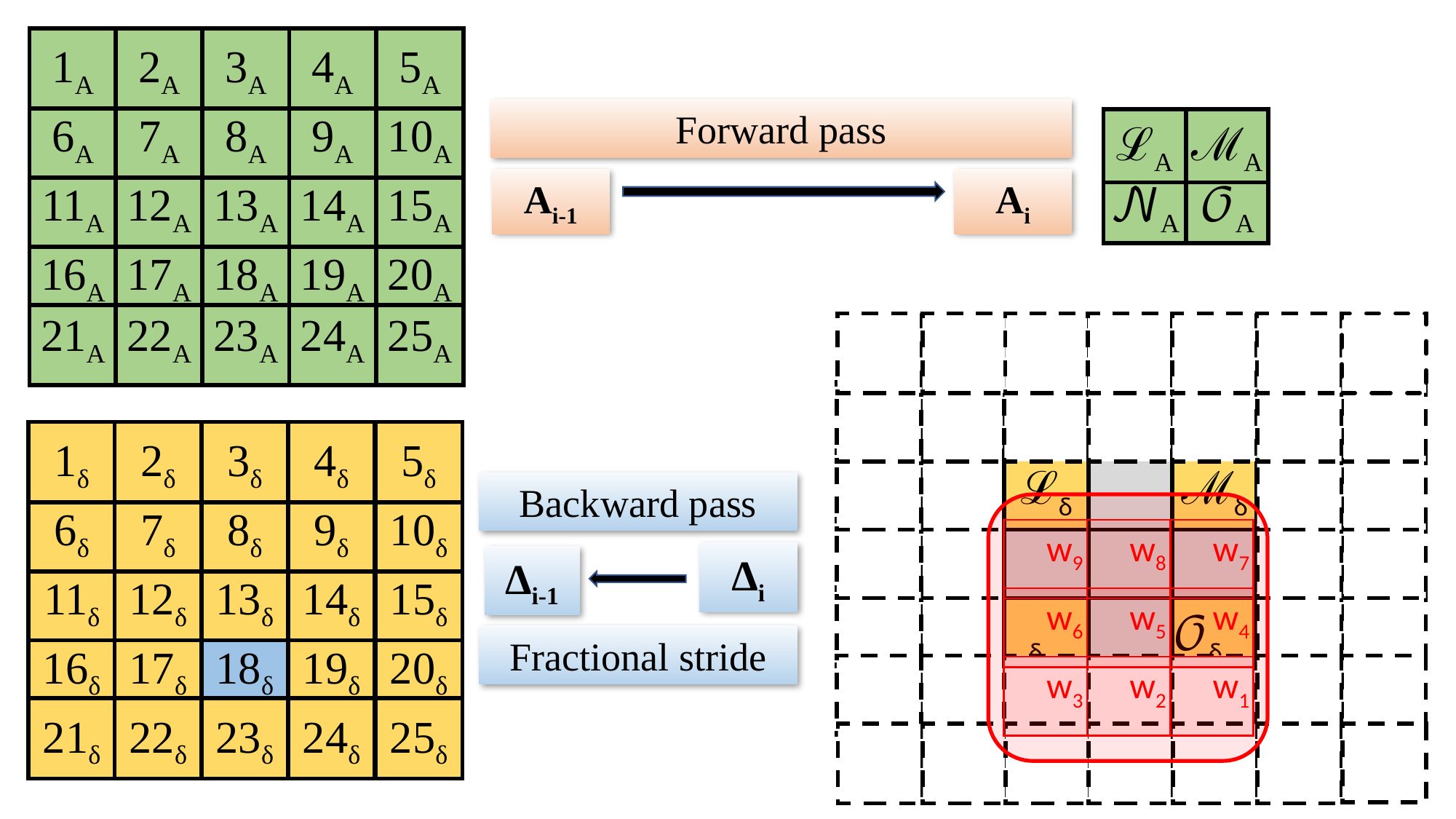

1A
6A
11A
16A
21A
2A
7A
12A
17A
22A
3A
8A
13A
18A
23A
4A
9A
14A
19A
24A
5A
10A
15A
20A
25A
Forward pass
ℒA
ℳA
𝒩A
𝒪A
Ai-1
Ai

ℒδ

𝒩δ

ℳδ

𝒪δ

1δ
6δ
11δ
16δ
21δ
2δ
7δ
12δ
17δ
22δ
3δ
8δ
13δ
18δ
23δ
4δ
9δ
14δ
19δ
24δ
5δ
10δ
15δ
20δ
25δ
Backward pass

w7
w8
w9
w4
w5
w6
w1
w2
w3
Δi
Δi-1

Fractional stride